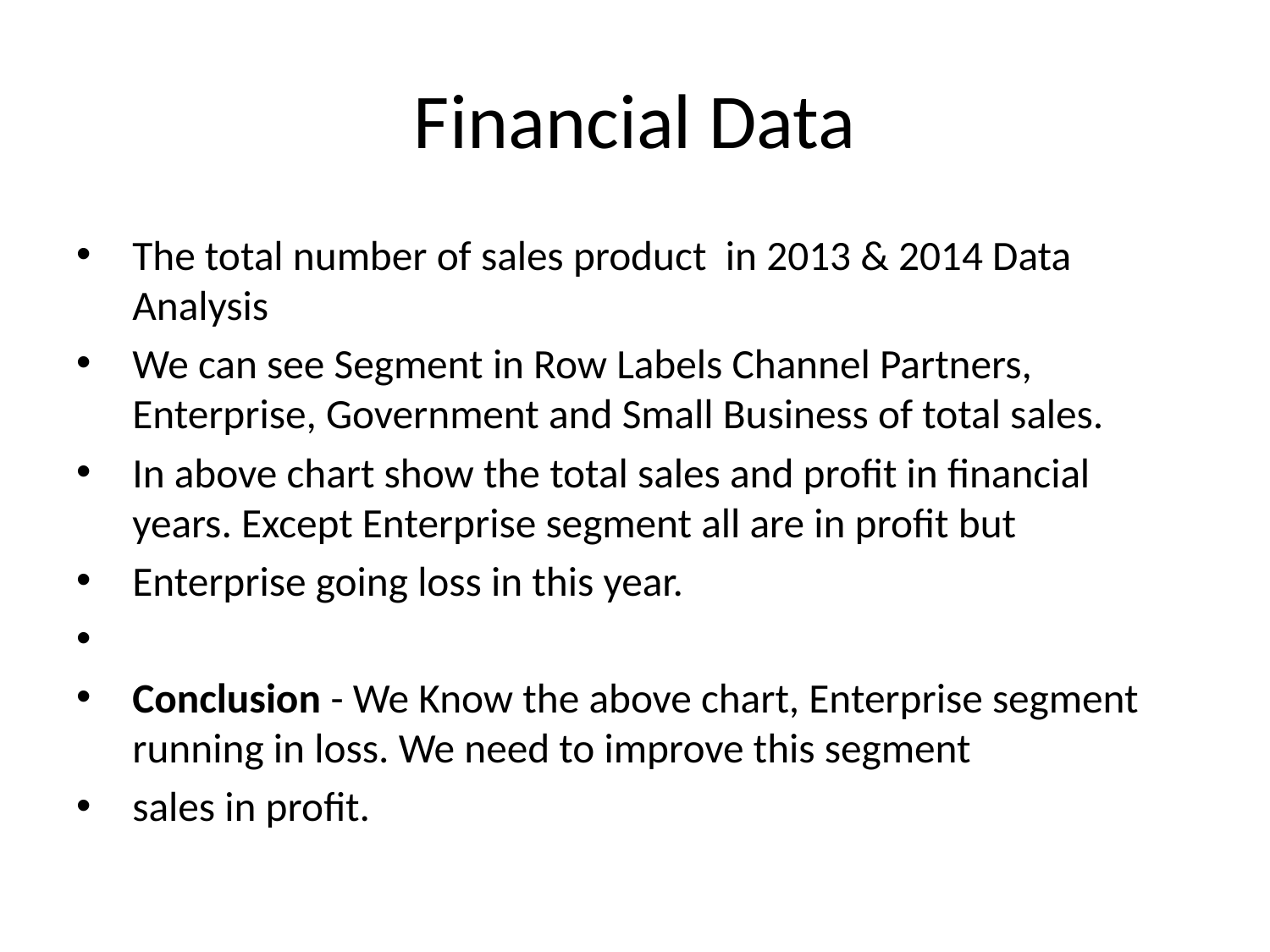

# Financial Data
The total number of sales product  in 2013 & 2014 Data Analysis
We can see Segment in Row Labels Channel Partners, Enterprise, Government and Small Business of total sales.
In above chart show the total sales and profit in financial years. Except Enterprise segment all are in profit but
Enterprise going loss in this year.

Conclusion - We Know the above chart, Enterprise segment running in loss. We need to improve this segment
sales in profit.